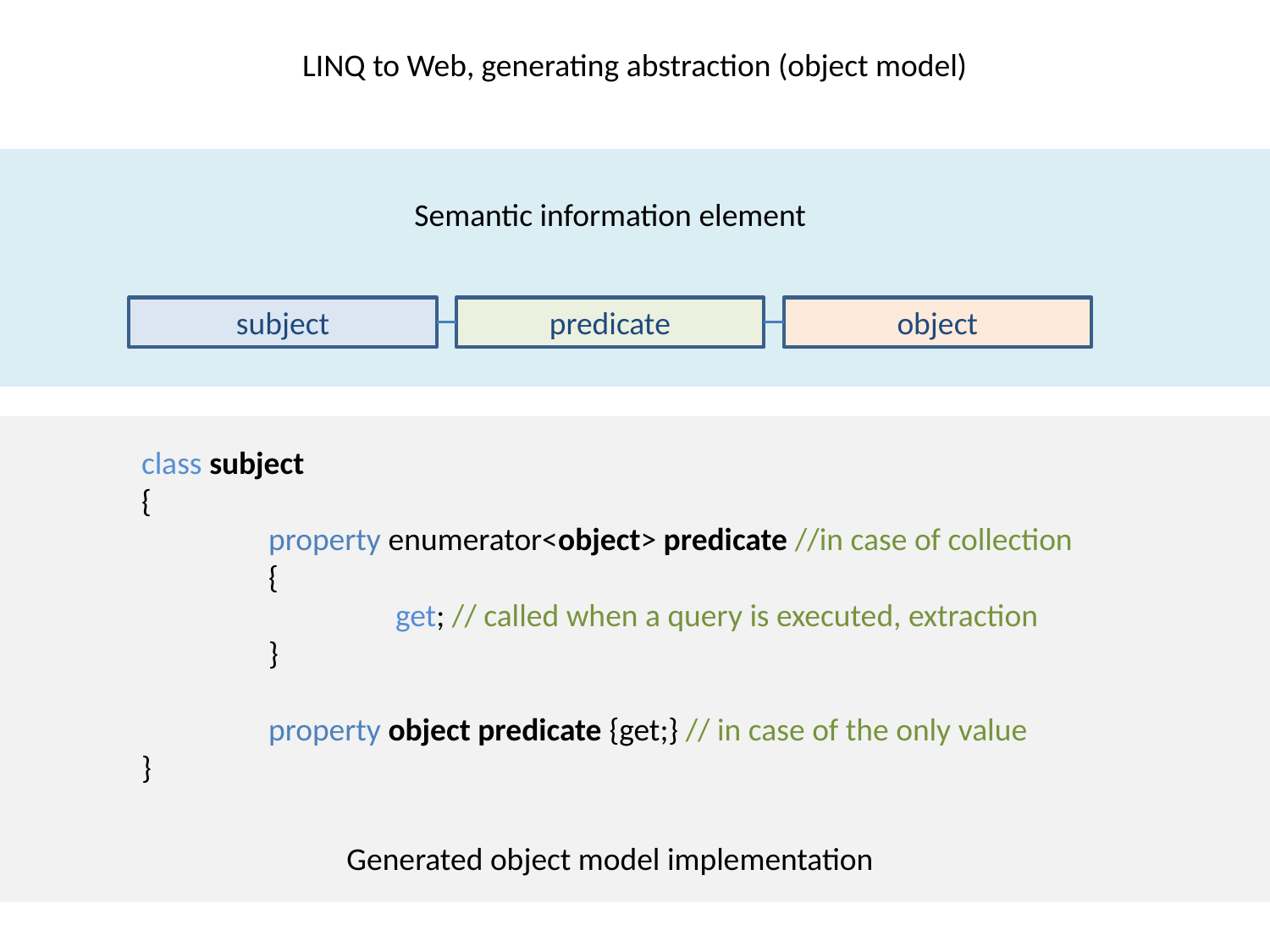

# LINQ to Web, generating abstraction (object model)

Semantic information element
subject
predicate
object

class subject
{
	property enumerator<object> predicate //in case of collection
	{
		get; // called when a query is executed, extraction
 	}

	property object predicate {get;} // in case of the only value
}
Generated object model implementation